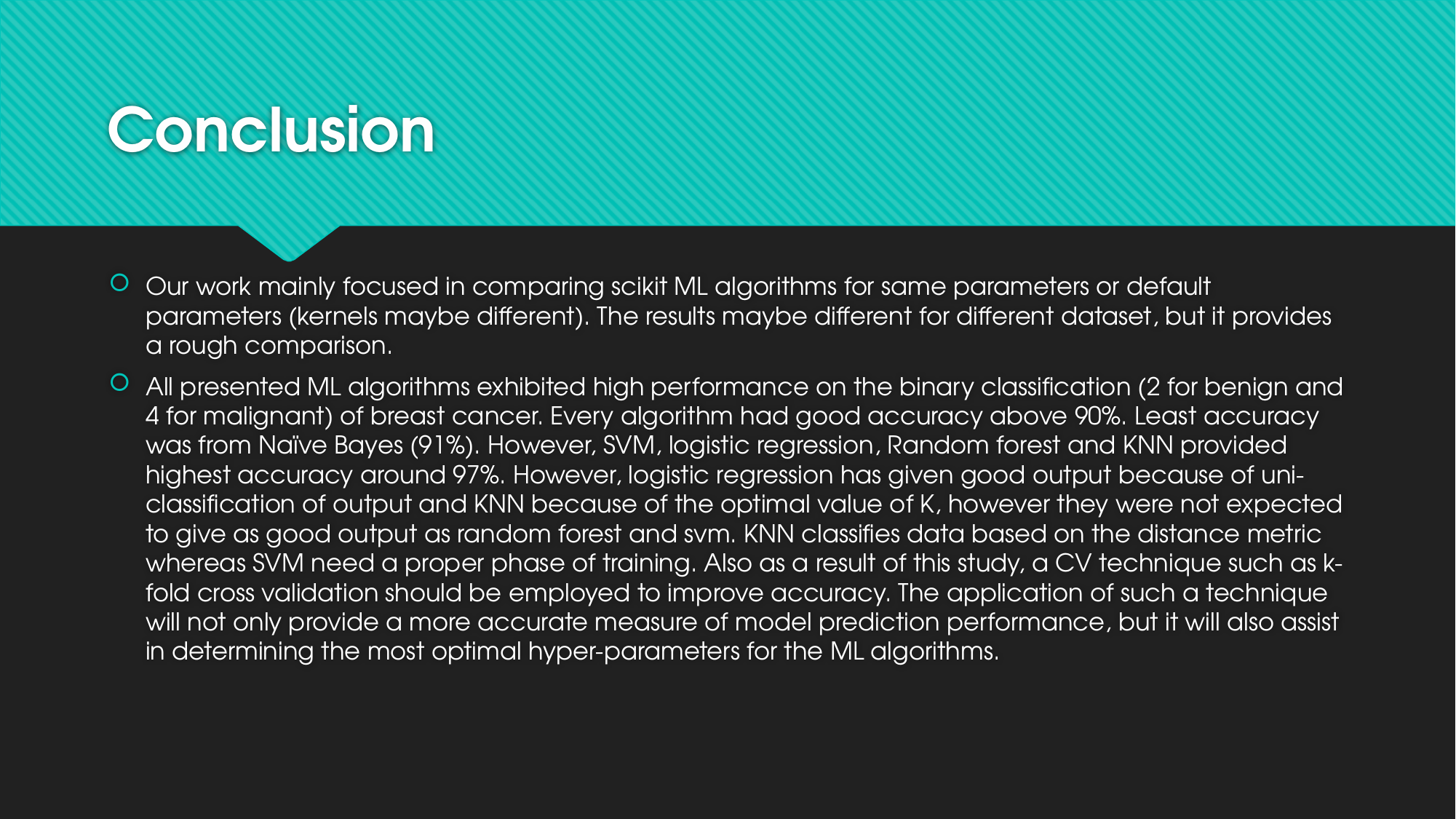

# Conclusion
Our work mainly focused in comparing scikit ML algorithms for same parameters or default parameters (kernels maybe different). The results maybe different for different dataset, but it provides a rough comparison.
All presented ML algorithms exhibited high performance on the binary classification (2 for benign and 4 for malignant) of breast cancer. Every algorithm had good accuracy above 90%. Least accuracy was from Naïve Bayes (91%). However, SVM, logistic regression, Random forest and KNN provided highest accuracy around 97%. However, logistic regression has given good output because of uni-classification of output and KNN because of the optimal value of K, however they were not expected to give as good output as random forest and svm. KNN classifies data based on the distance metric whereas SVM need a proper phase of training. Also as a result of this study, a CV technique such as k-fold cross validation should be employed to improve accuracy. The application of such a technique will not only provide a more accurate measure of model prediction performance, but it will also assist in determining the most optimal hyper-parameters for the ML algorithms.